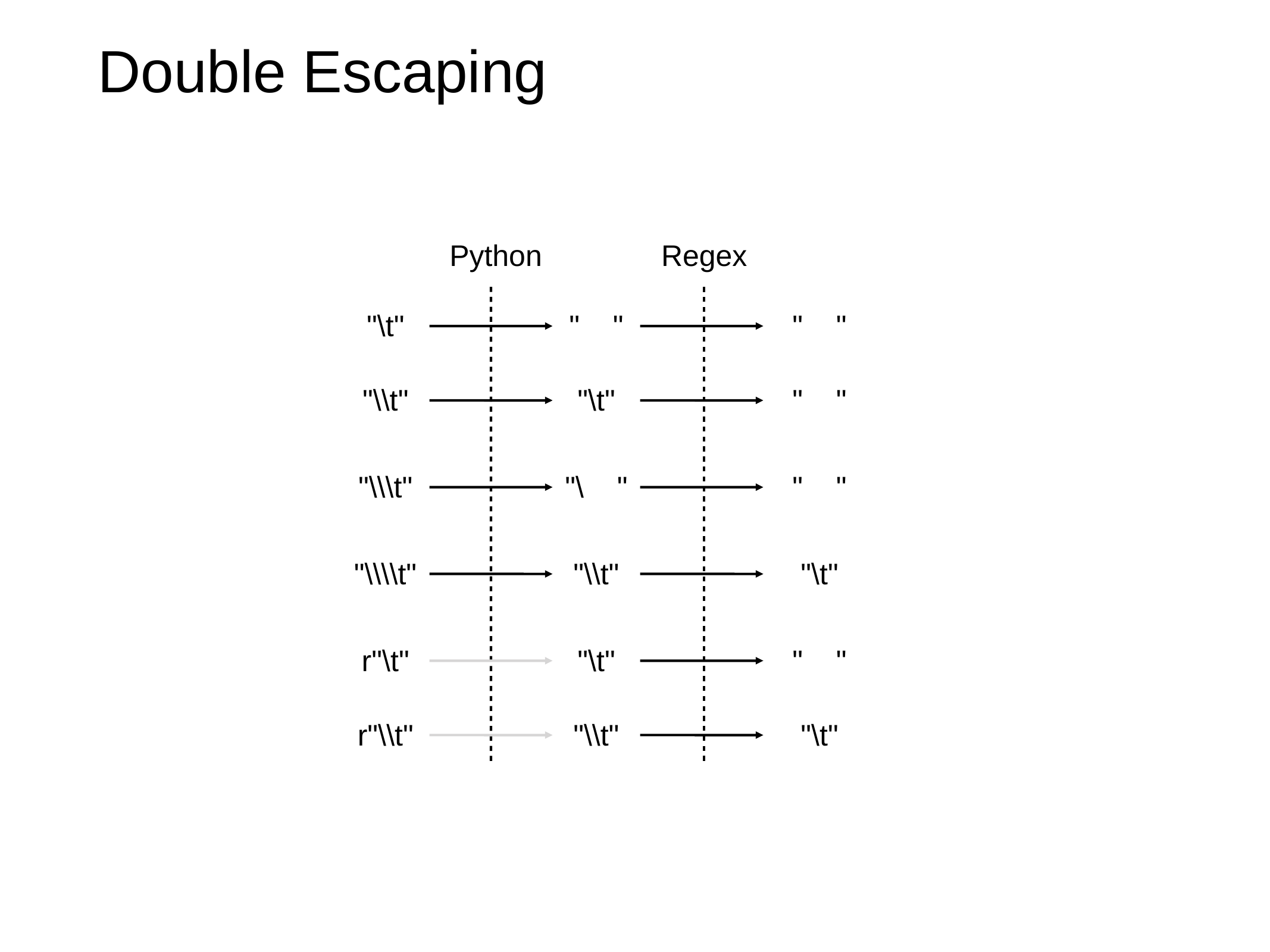

# Double Escaping
Python
Regex

"\t"
"    "
"    "

"\\t"
"\t"
"    "

"\\\t"
"\    "
"    "

"\\\\t"
"\\t"
"\t"

r"\t"
"\t"
"    "

r"\\t"
"\\t"
"\t"